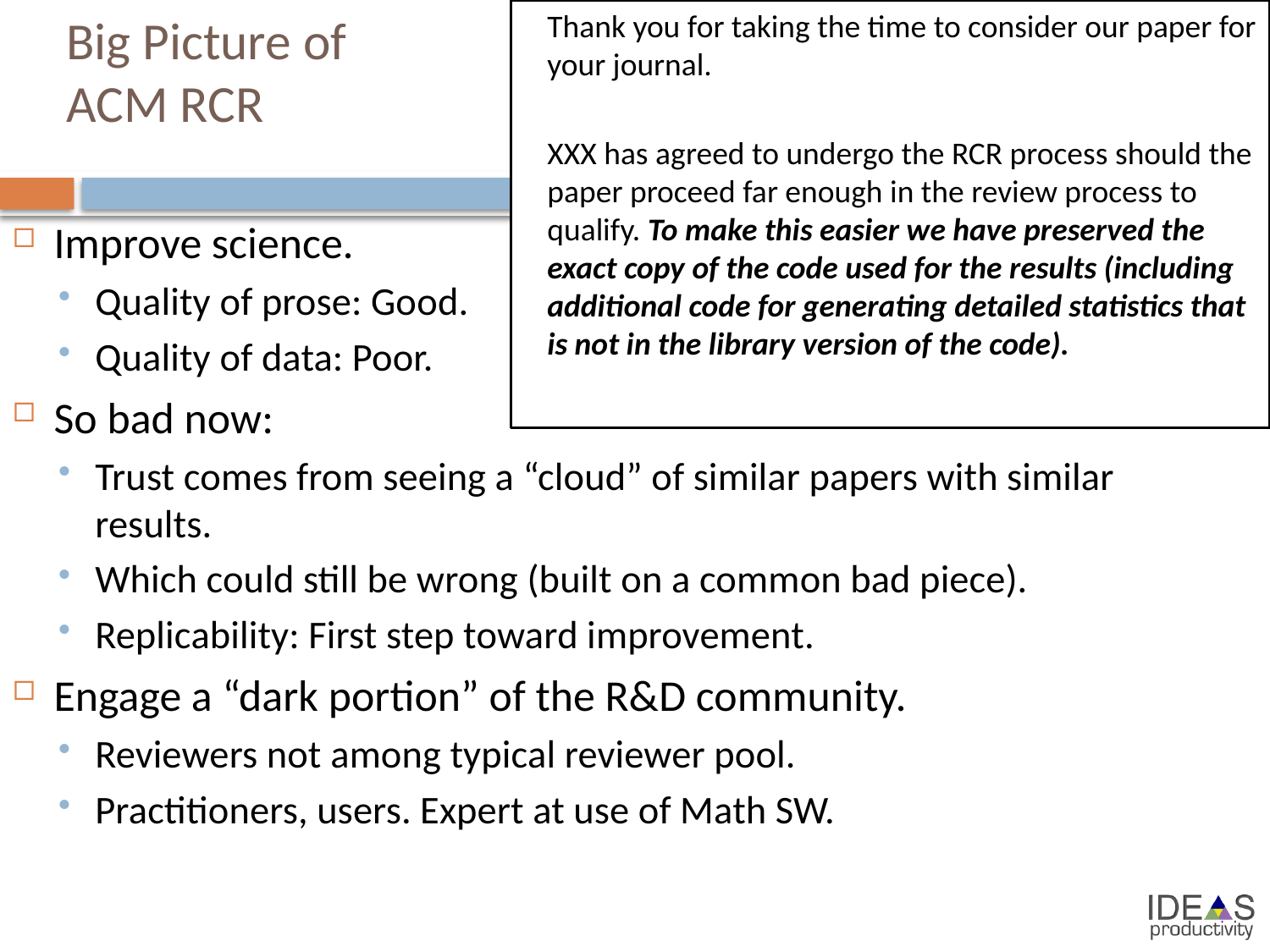

# Big Picture of ACM RCR
Thank you for taking the time to consider our paper for your journal.

XXX has agreed to undergo the RCR process should the paper proceed far enough in the review process to qualify. To make this easier we have preserved the exact copy of the code used for the results (including additional code for generating detailed statistics that is not in the library version of the code).
Improve science.
Quality of prose: Good.
Quality of data: Poor.
So bad now:
Trust comes from seeing a “cloud” of similar papers with similar results.
Which could still be wrong (built on a common bad piece).
Replicability: First step toward improvement.
Engage a “dark portion” of the R&D community.
Reviewers not among typical reviewer pool.
Practitioners, users. Expert at use of Math SW.